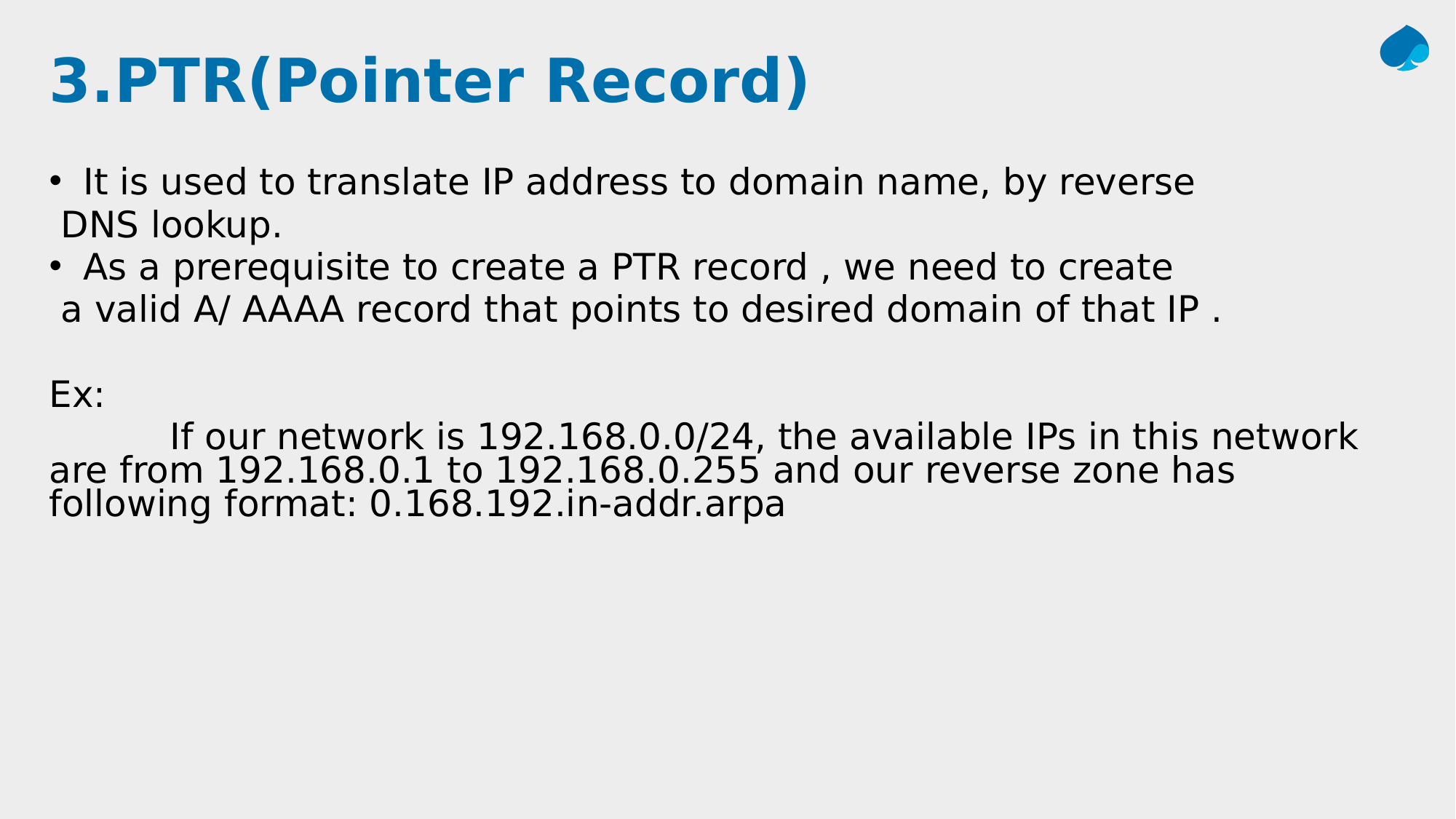

# 3.PTR(Pointer Record)
It is used to translate IP address to domain name, by reverse
 DNS lookup.
As a prerequisite to create a PTR record , we need to create
 a valid A/ AAAA record that points to desired domain of that IP .

Ex:
	 If our network is 192.168.0.0/24, the available IPs in this network are from 192.168.0.1 to 192.168.0.255 and our reverse zone has following format: 0.168.192.in-addr.arpa